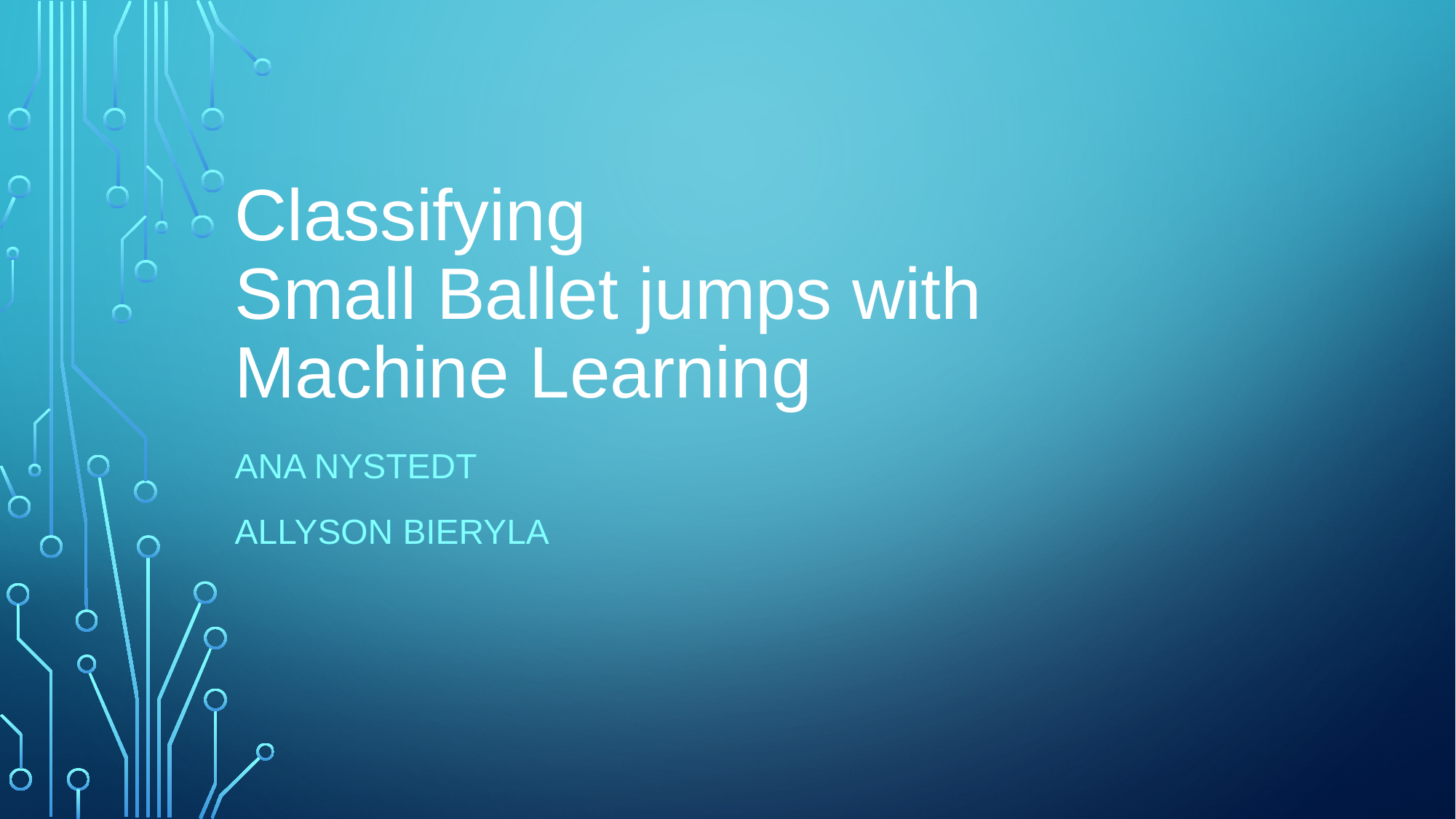

# Classifying
Small Ballet jumps with
Machine Learning
ANA NYSTEDT
ALLYSON BIERYLA